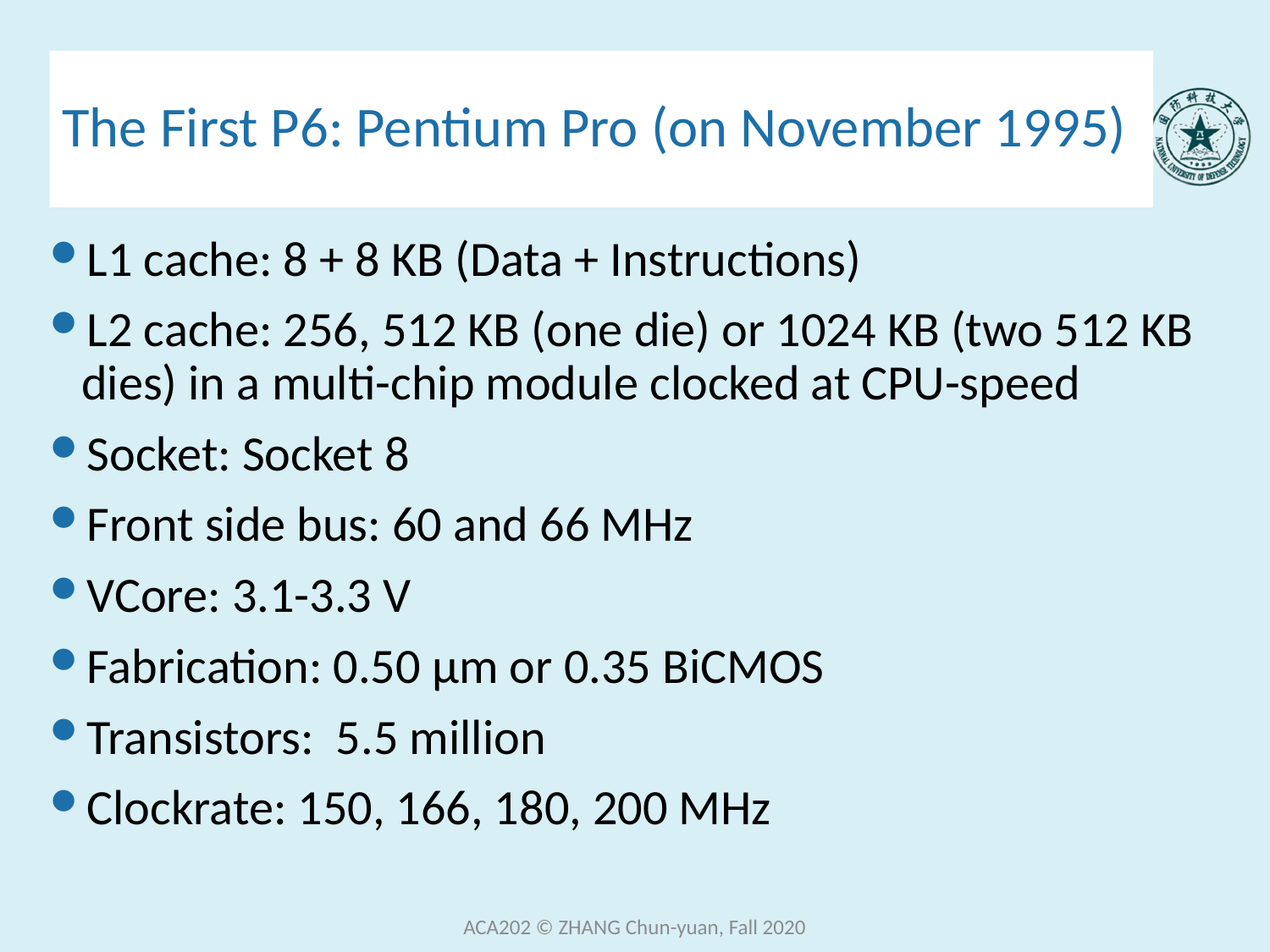

# The First P6: Pentium Pro (on November 1995)
L1 cache: 8 + 8 KB (Data + Instructions)
L2 cache: 256, 512 KB (one die) or 1024 KB (two 512 KB dies) in a multi-chip module clocked at CPU-speed
Socket: Socket 8
Front side bus: 60 and 66 MHz
VCore: 3.1-3.3 V
Fabrication: 0.50 µm or 0.35 BiCMOS
Transistors:  5.5 million
Clockrate: 150, 166, 180, 200 MHz

ACA202 © ZHANG Chun-yuan, Fall 2020
54